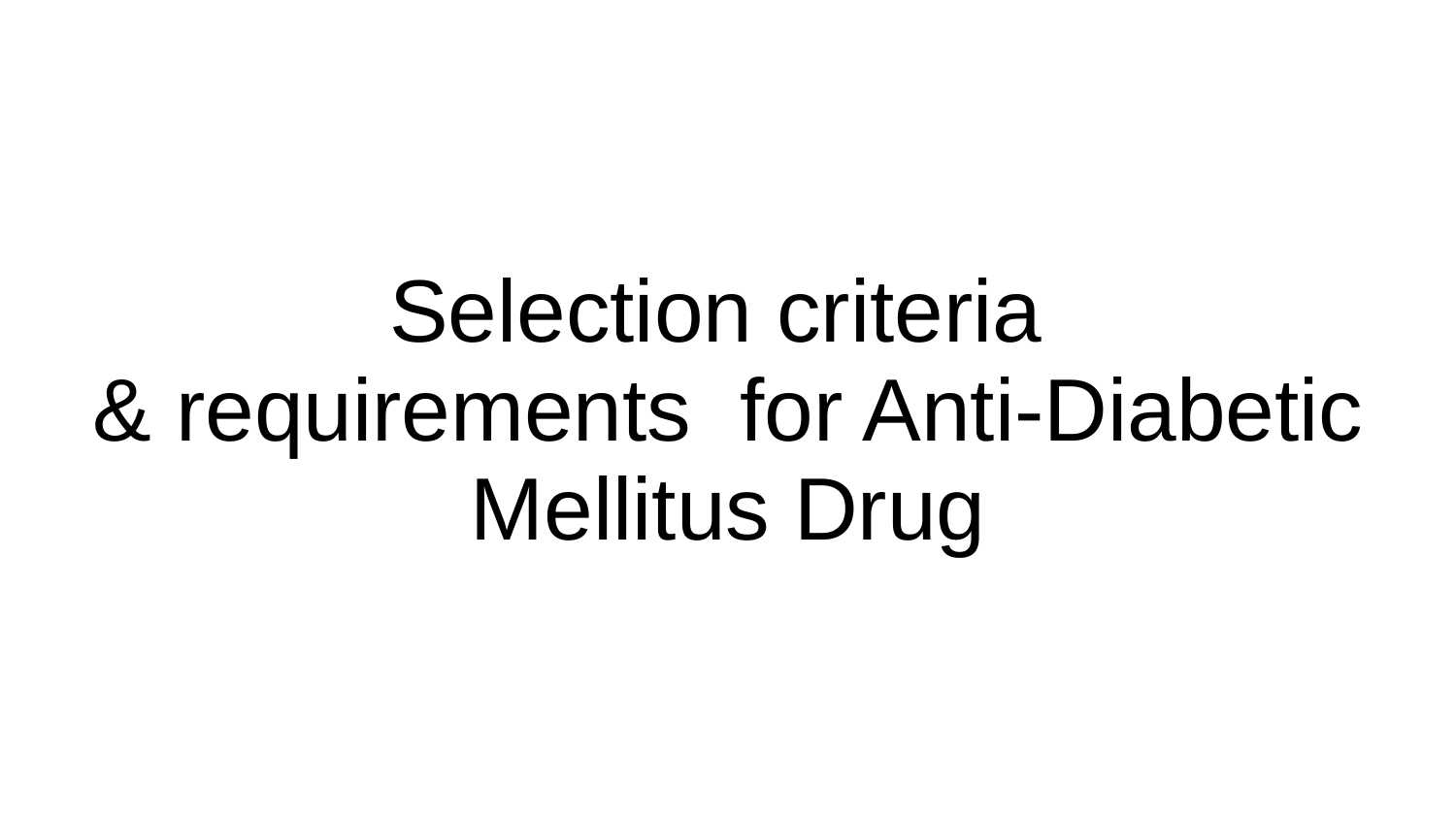

# Selection criteria
& requirements  for Anti-Diabetic Mellitus Drug